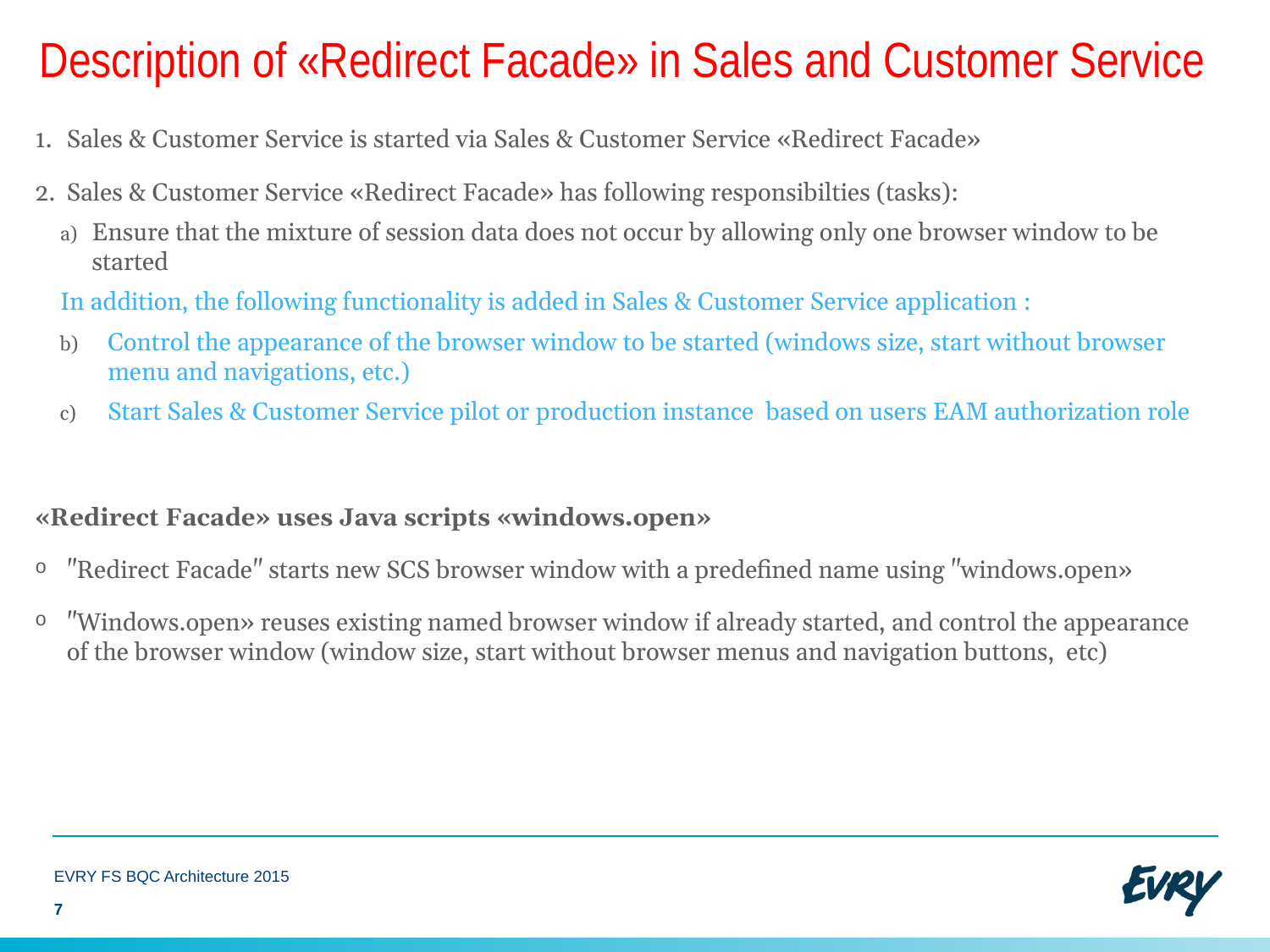

# Description of «Redirect Facade» in Sales and Customer Service
Sales & Customer Service is started via Sales & Customer Service «Redirect Facade»
Sales & Customer Service «Redirect Facade» has following responsibilties (tasks):
Ensure that the mixture of session data does not occur by allowing only one browser window to be started
In addition, the following functionality is added in Sales & Customer Service application :
Control the appearance of the browser window to be started (windows size, start without browser menu and navigations, etc.)
Start Sales & Customer Service pilot or production instance  based on users EAM authorization role

«Redirect Facade» uses Java scripts «windows.open»
"Redirect Facade" starts new SCS browser window with a predefined name using "windows.open»
"Windows.open» reuses existing named browser window if already started, and control the appearance of the browser window (window size, start without browser menus and navigation buttons,  etc)
EVRY FS BQC Architecture 2015
7